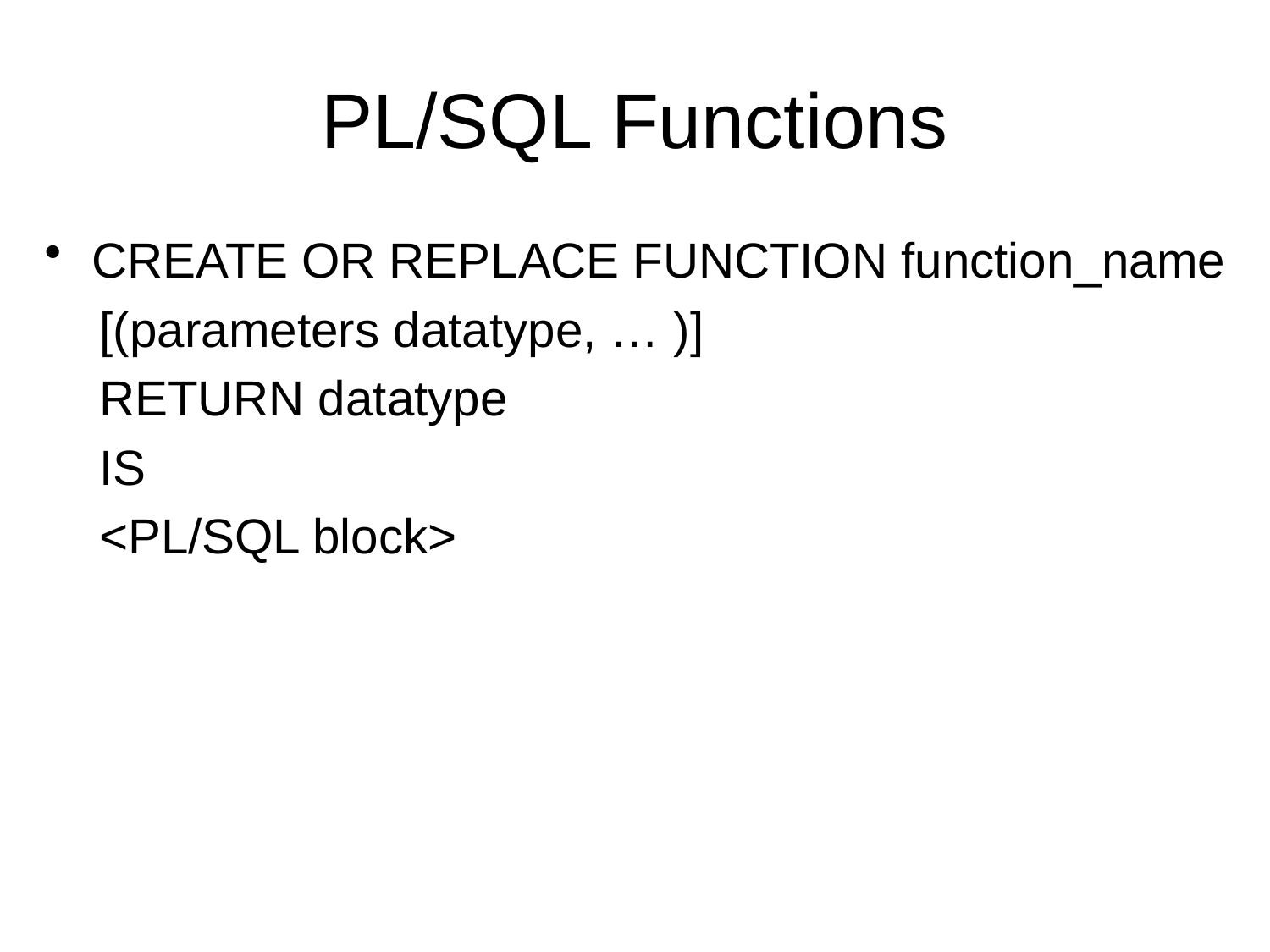

# PL/SQL Functions
CREATE OR REPLACE FUNCTION function_name
    [(parameters datatype, … )]
    RETURN datatype
    IS
    <PL/SQL block>